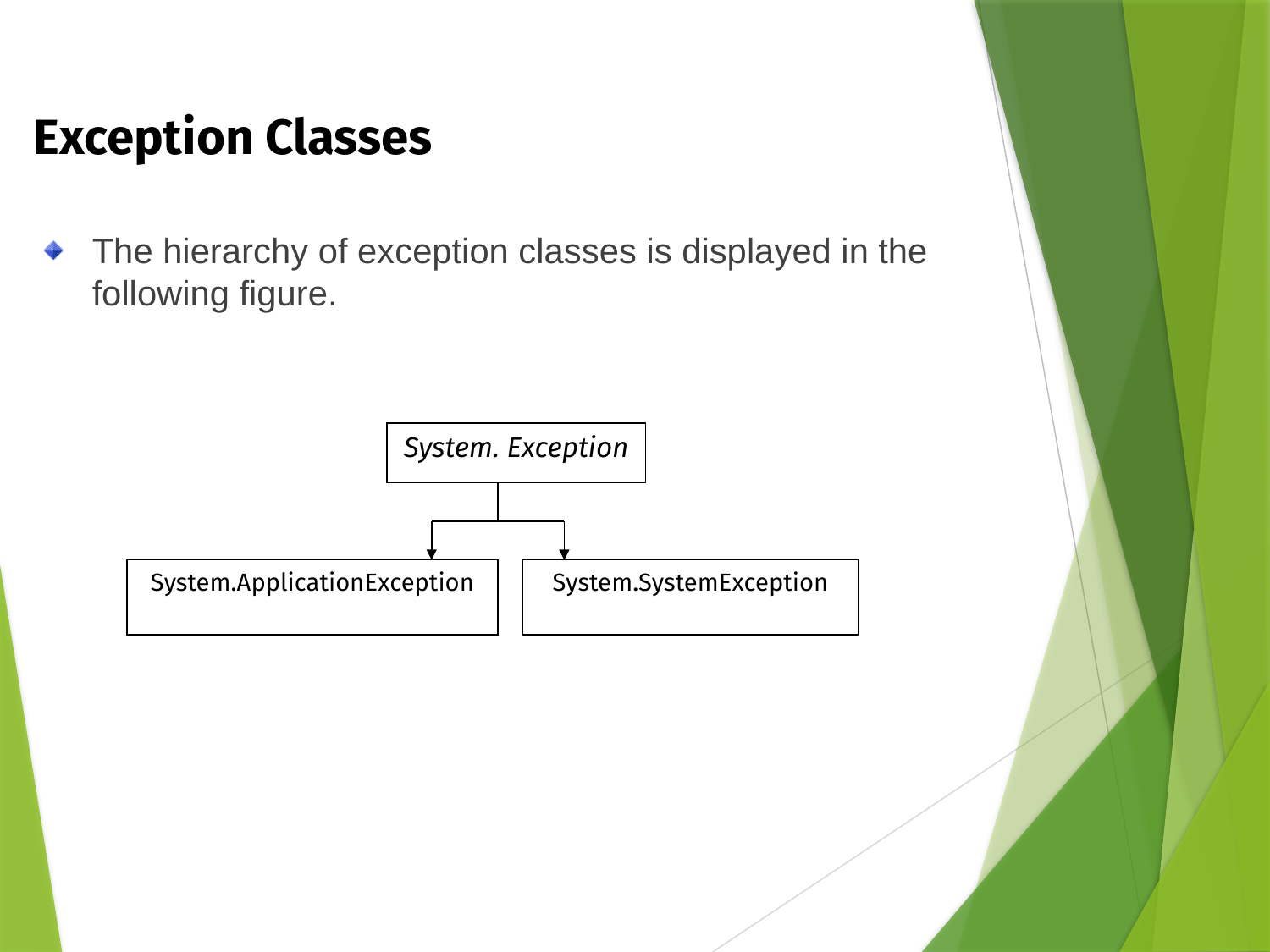

Exception Classes
The hierarchy of exception classes is displayed in the following figure.

System. Exception

System.ApplicationException

System.SystemException